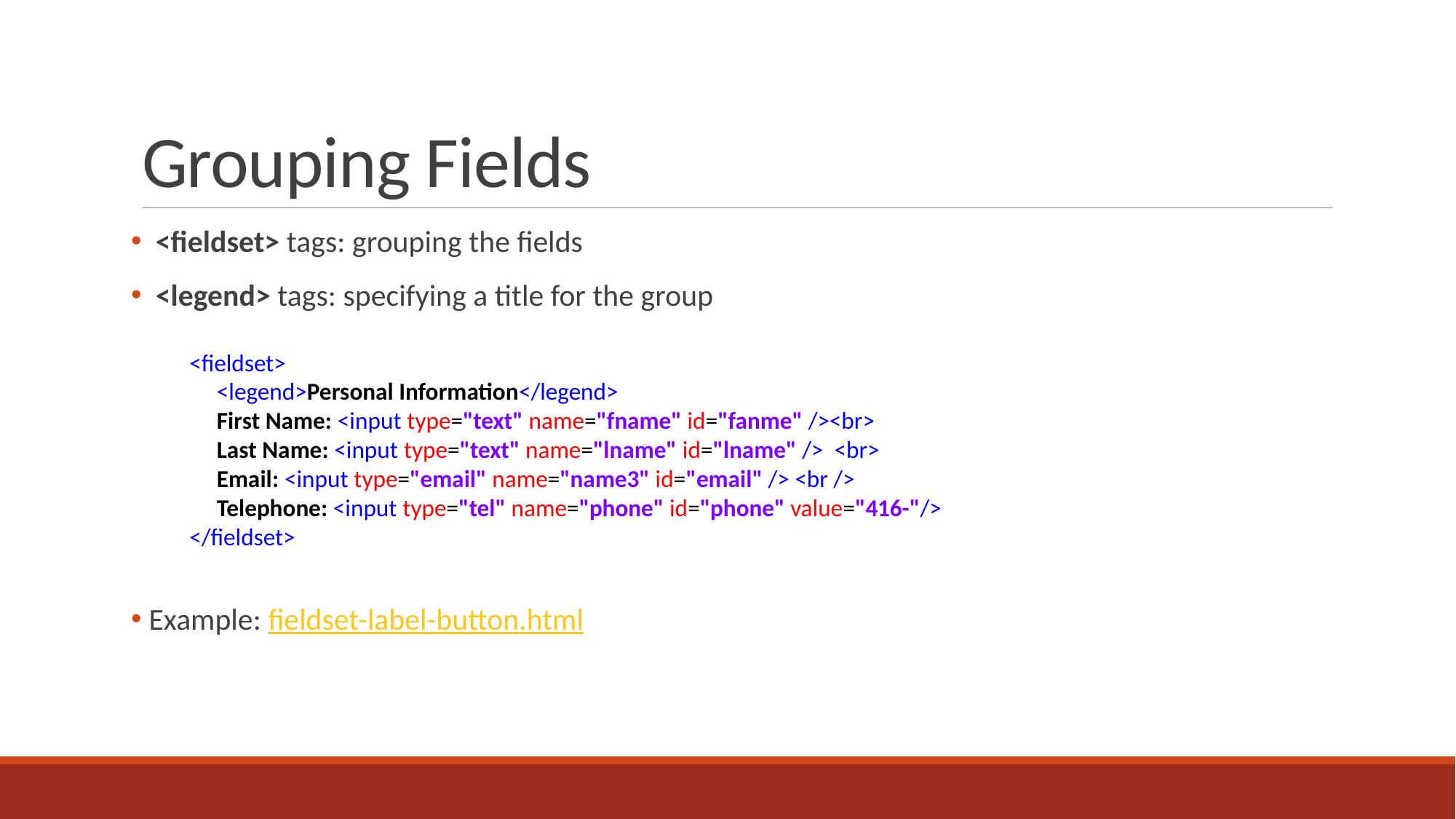

# Grouping Fields
  <fieldset> tags: grouping the fields
  <legend> tags: specifying a title for the group

 Example: fieldset-label-button.html

<fieldset>
     <legend>Personal Information</legend>
     First Name: <input type="text" name="fname" id="fanme" /><br>
     Last Name: <input type="text" name="lname" id="lname" />  <br>
     Email: <input type="email" name="name3" id="email" /> <br />
     Telephone: <input type="tel" name="phone" id="phone" value="416-"/>
</fieldset>